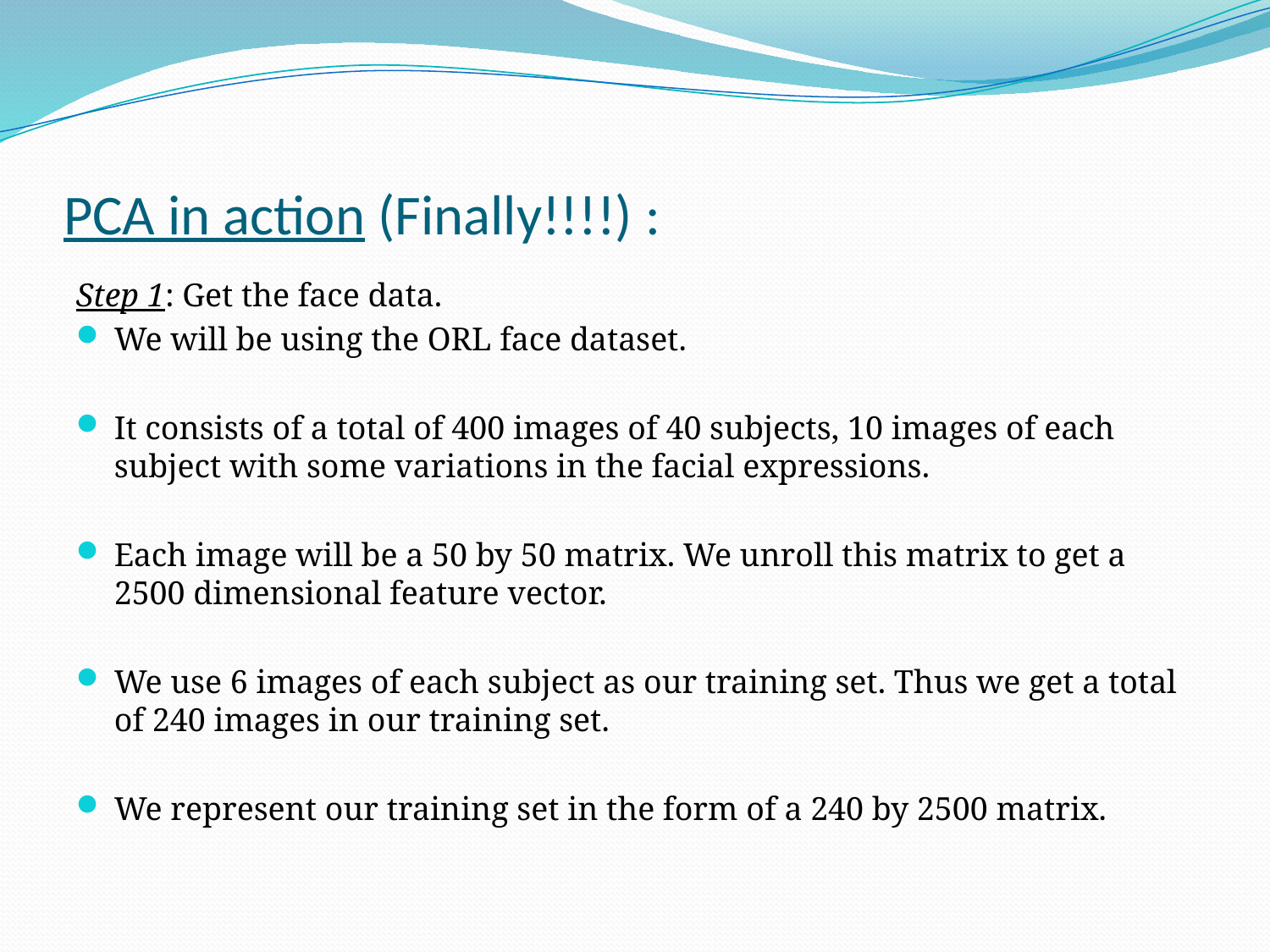

# PCA in action (Finally!!!!) :
Step 1: Get the face data.
We will be using the ORL face dataset.

It consists of a total of 400 images of 40 subjects, 10 images of each subject with some variations in the facial expressions.

Each image will be a 50 by 50 matrix. We unroll this matrix to get a 2500 dimensional feature vector.

We use 6 images of each subject as our training set. Thus we get a total of 240 images in our training set.

We represent our training set in the form of a 240 by 2500 matrix.